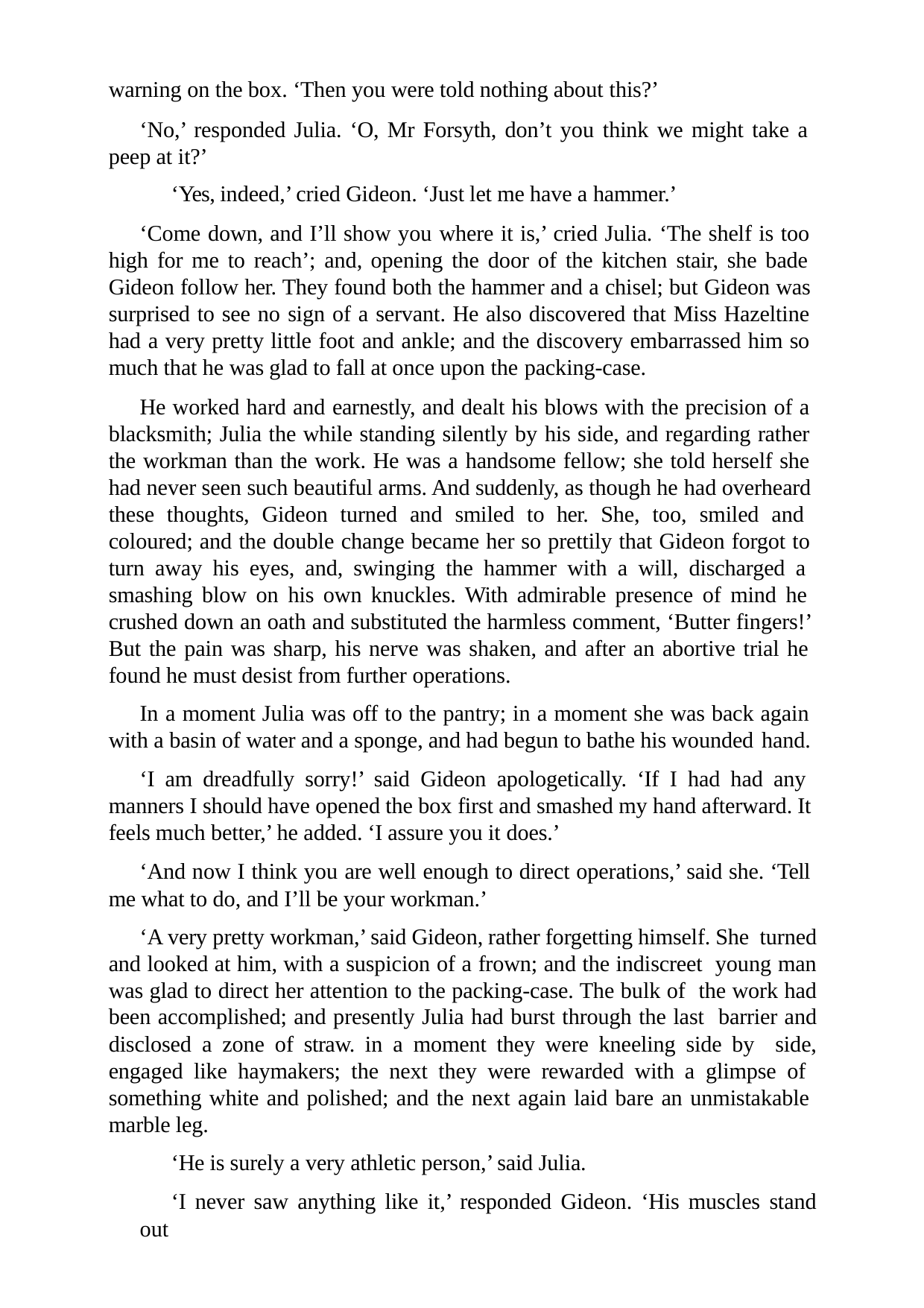

warning on the box. ‘Then you were told nothing about this?’
‘No,’ responded Julia. ‘O, Mr Forsyth, don’t you think we might take a  peep at it?’
‘Yes, indeed,’ cried Gideon. ‘Just let me have a hammer.’
‘Come down, and I’ll show you where it is,’ cried Julia. ‘The shelf is too  high for me to reach’; and, opening the door of the kitchen stair, she bade  Gideon follow her. They found both the hammer and a chisel; but Gideon was  surprised to see no sign of a servant. He also discovered that Miss Hazeltine  had a very pretty little foot and ankle; and the discovery embarrassed him so  much that he was glad to fall at once upon the packing-case.
He worked hard and earnestly, and dealt his blows with the precision of a  blacksmith; Julia the while standing silently by his side, and regarding rather  the workman than the work. He was a handsome fellow; she told herself she  had never seen such beautiful arms. And suddenly, as though he had overheard  these thoughts, Gideon turned and smiled to her. She, too, smiled and  coloured; and the double change became her so prettily that Gideon forgot to  turn away his eyes, and, swinging the hammer with a will, discharged a  smashing blow on his own knuckles. With admirable presence of mind he  crushed down an oath and substituted the harmless comment, ‘Butter fingers!’  But the pain was sharp, his nerve was shaken, and after an abortive trial he  found he must desist from further operations.
In a moment Julia was off to the pantry; in a moment she was back again  with a basin of water and a sponge, and had begun to bathe his wounded hand.
‘I am dreadfully sorry!’ said Gideon apologetically. ‘If I had had any  manners I should have opened the box first and smashed my hand afterward. It  feels much better,’ he added. ‘I assure you it does.’
‘And now I think you are well enough to direct operations,’ said she. ‘Tell  me what to do, and I’ll be your workman.’
‘A very pretty workman,’ said Gideon, rather forgetting himself. She  turned and looked at him, with a suspicion of a frown; and the indiscreet  young man was glad to direct her attention to the packing-case. The bulk of  the work had been accomplished; and presently Julia had burst through the last  barrier and disclosed a zone of straw. in a moment they were kneeling side by  side, engaged like haymakers; the next they were rewarded with a glimpse of  something white and polished; and the next again laid bare an unmistakable  marble leg.
‘He is surely a very athletic person,’ said Julia.
‘I never saw anything like it,’ responded Gideon. ‘His muscles stand out